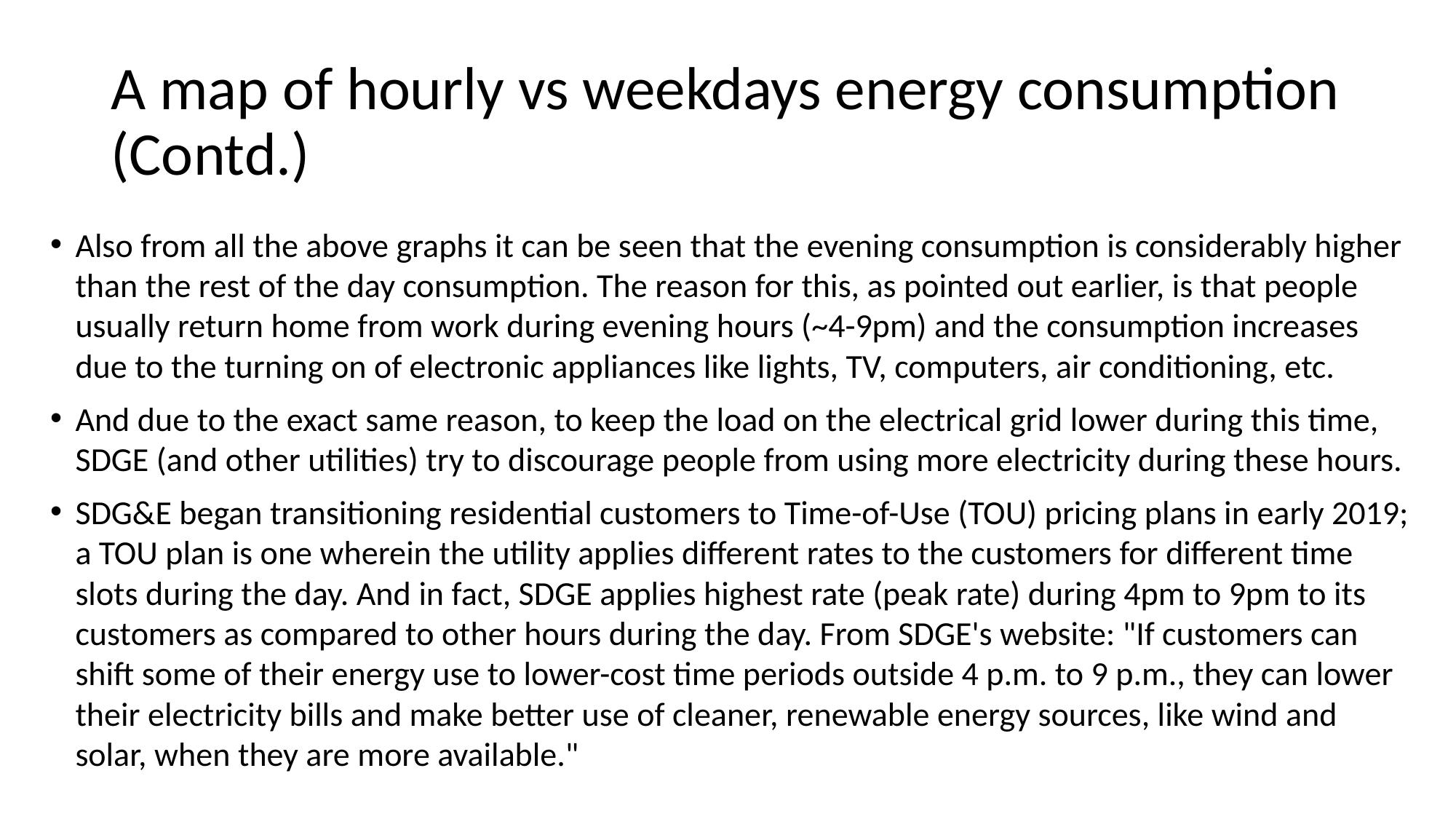

# A map of hourly vs weekdays energy consumption (Contd.)
Also from all the above graphs it can be seen that the evening consumption is considerably higher than the rest of the day consumption. The reason for this, as pointed out earlier, is that people usually return home from work during evening hours (~4-9pm) and the consumption increases due to the turning on of electronic appliances like lights, TV, computers, air conditioning, etc.
And due to the exact same reason, to keep the load on the electrical grid lower during this time, SDGE (and other utilities) try to discourage people from using more electricity during these hours.
SDG&E began transitioning residential customers to Time-of-Use (TOU) pricing plans in early 2019; a TOU plan is one wherein the utility applies different rates to the customers for different time slots during the day. And in fact, SDGE applies highest rate (peak rate) during 4pm to 9pm to its customers as compared to other hours during the day. From SDGE's website: "If customers can shift some of their energy use to lower-cost time periods outside 4 p.m. to 9 p.m., they can lower their electricity bills and make better use of cleaner, renewable energy sources, like wind and solar, when they are more available."